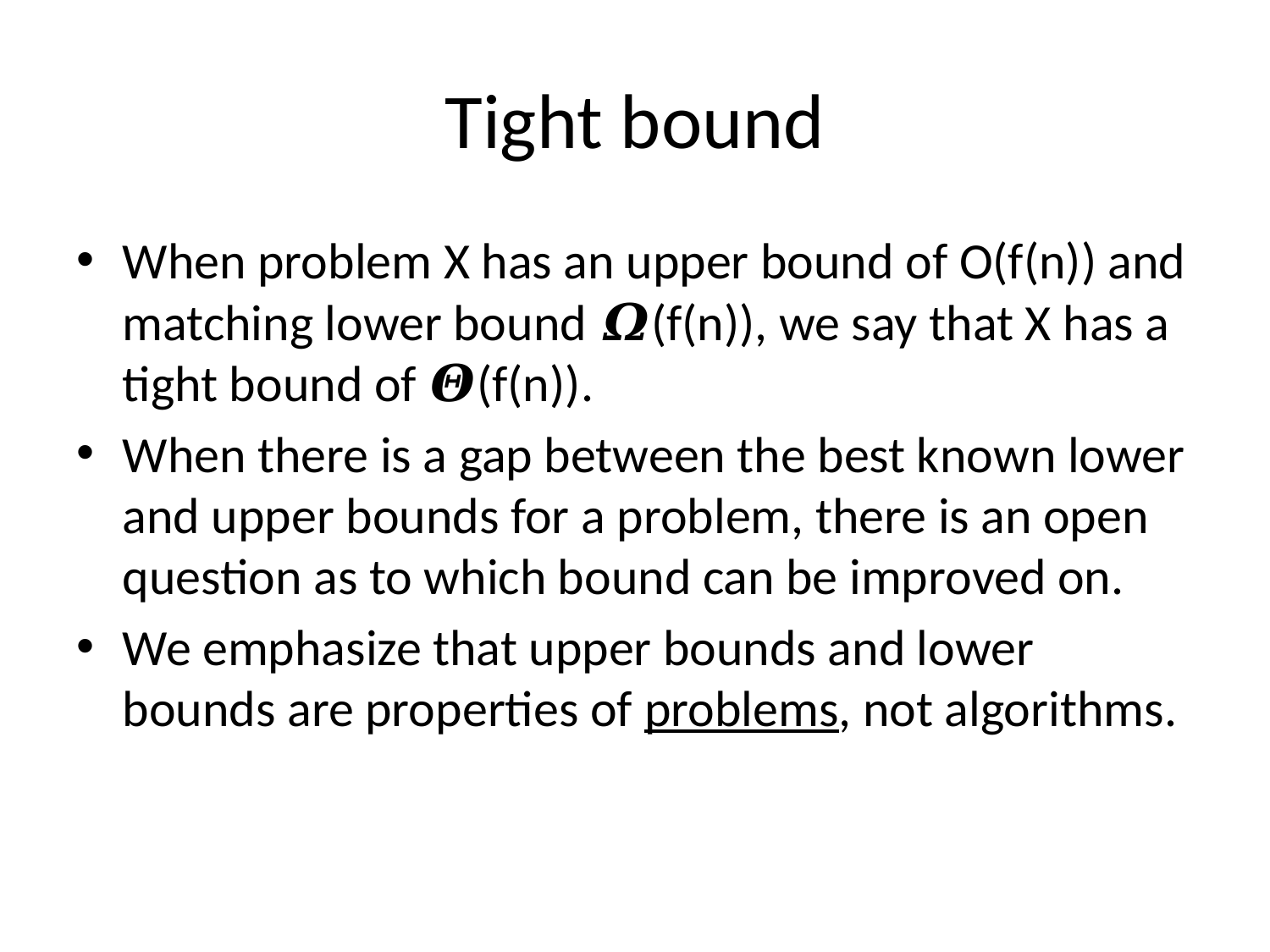

# Tight bound
When problem X has an upper bound of O(f(n)) and matching lower bound 𝜴(f(n)), we say that X has a tight bound of 𝜣(f(n)).
When there is a gap between the best known lower and upper bounds for a problem, there is an open question as to which bound can be improved on.
We emphasize that upper bounds and lower bounds are properties of problems, not algorithms.